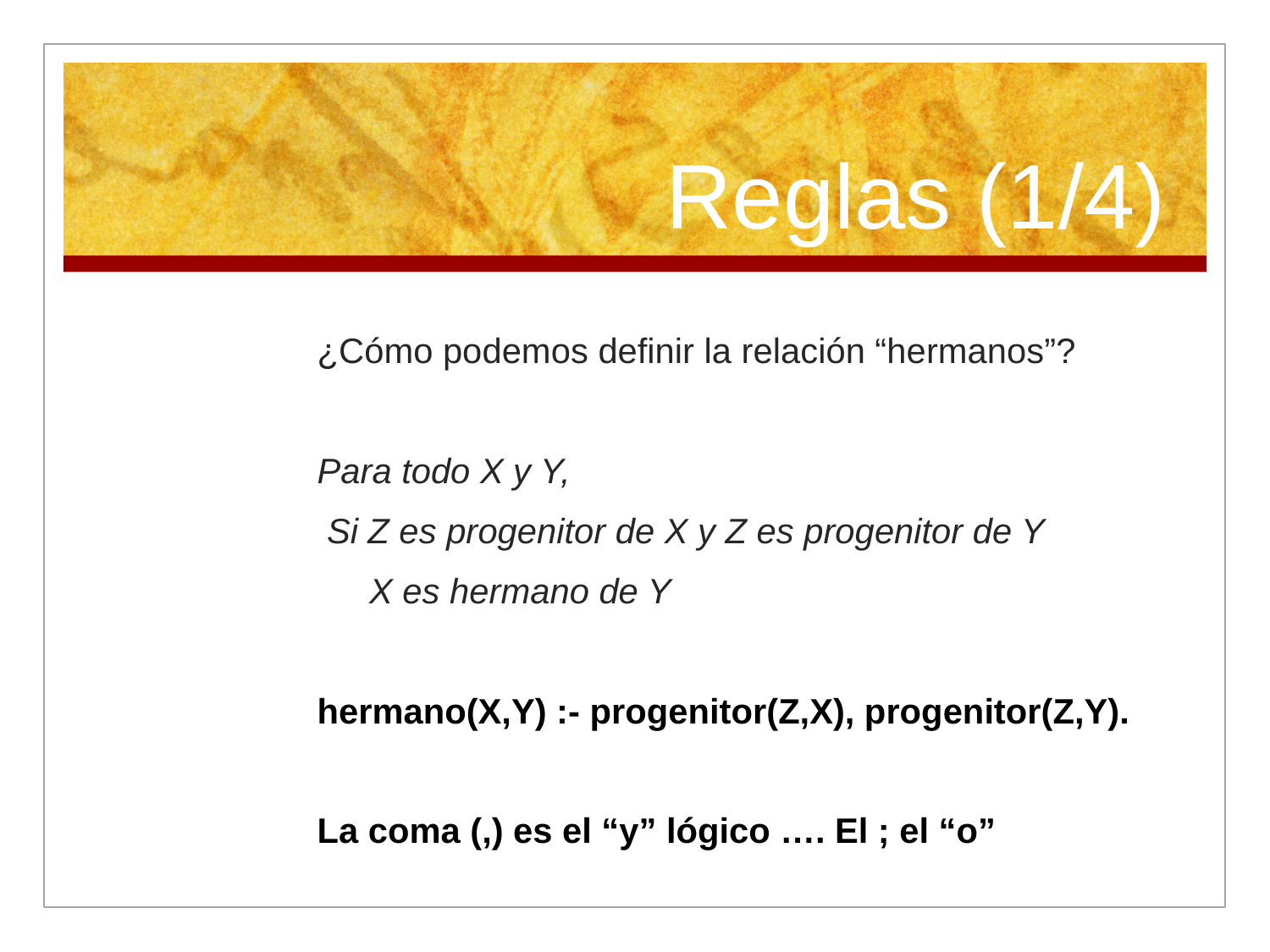

# Reglas (1/4)
¿Cómo podemos definir la relación “hermanos”?

Para todo X y Y,
 Si Z es progenitor de X y Z es progenitor de Y
	X es hermano de Y

hermano(X,Y) :- progenitor(Z,X), progenitor(Z,Y).

La coma (,) es el “y” lógico …. El ; el “o”